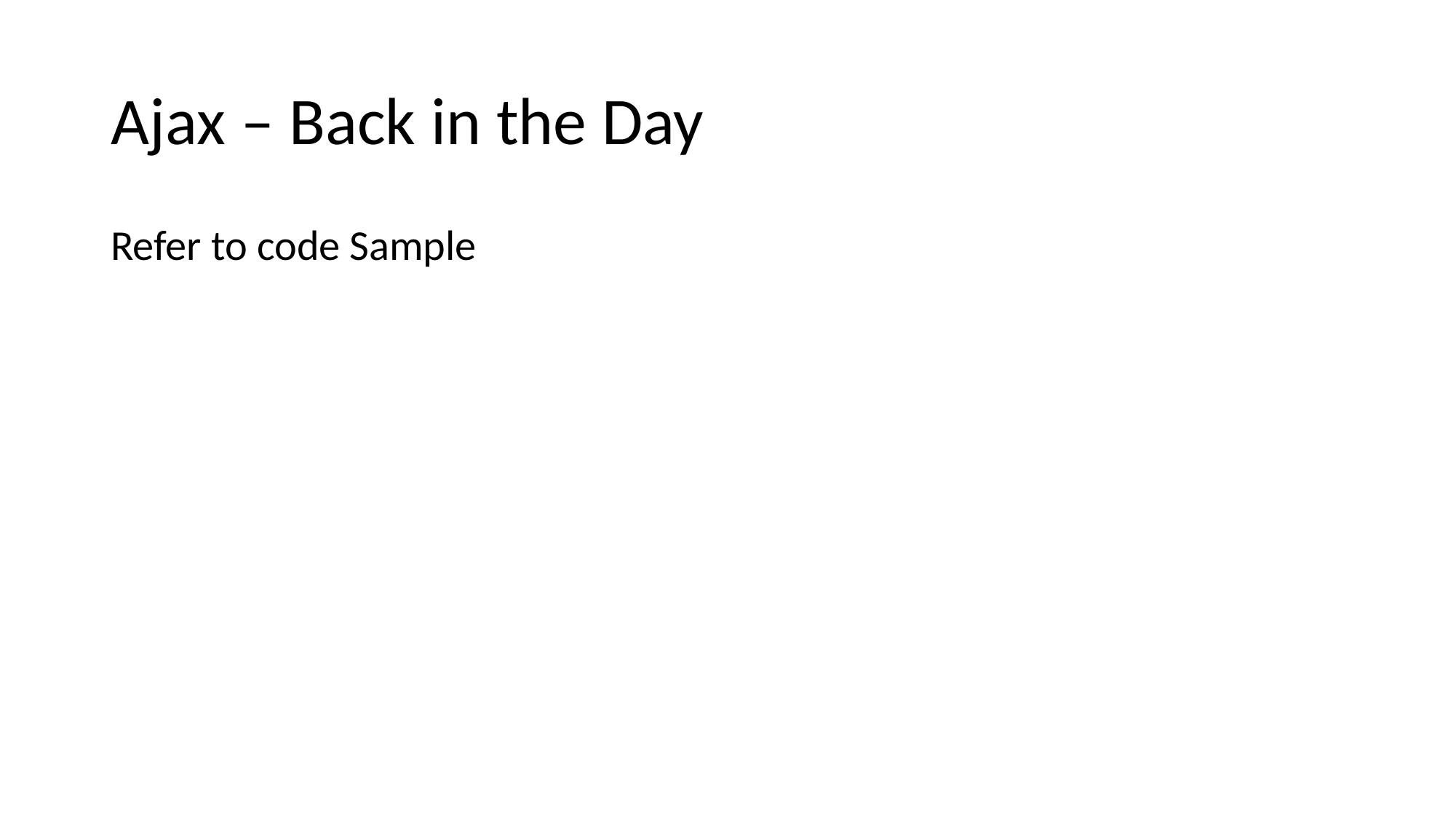

# Ajax – Back in the Day
Refer to code Sample